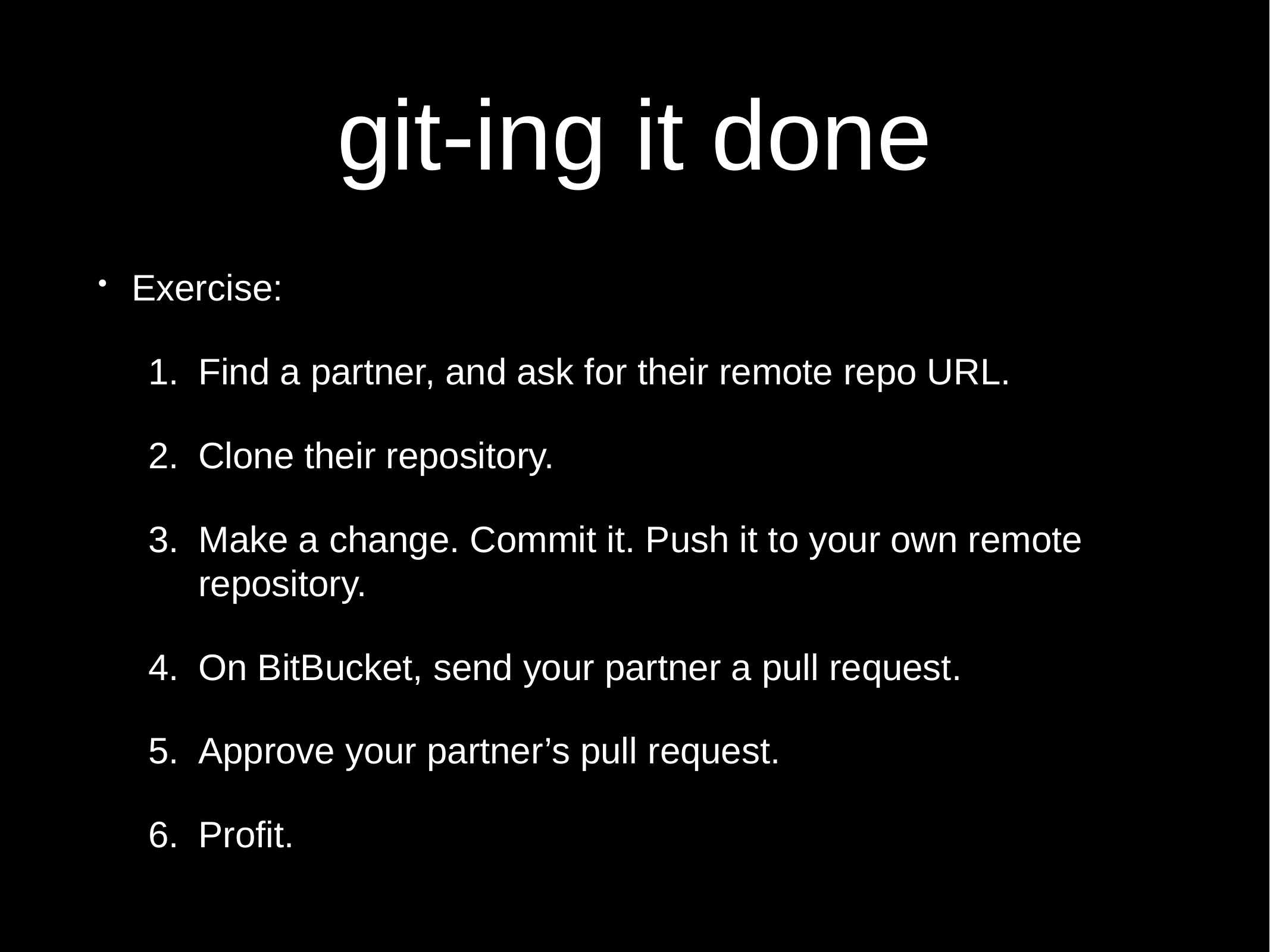

# git-ing it done
Exercise:
Find a partner, and ask for their remote repo URL.
Clone their repository.
Make a change. Commit it. Push it to your own remote repository.
On BitBucket, send your partner a pull request.
Approve your partner’s pull request.
Profit.